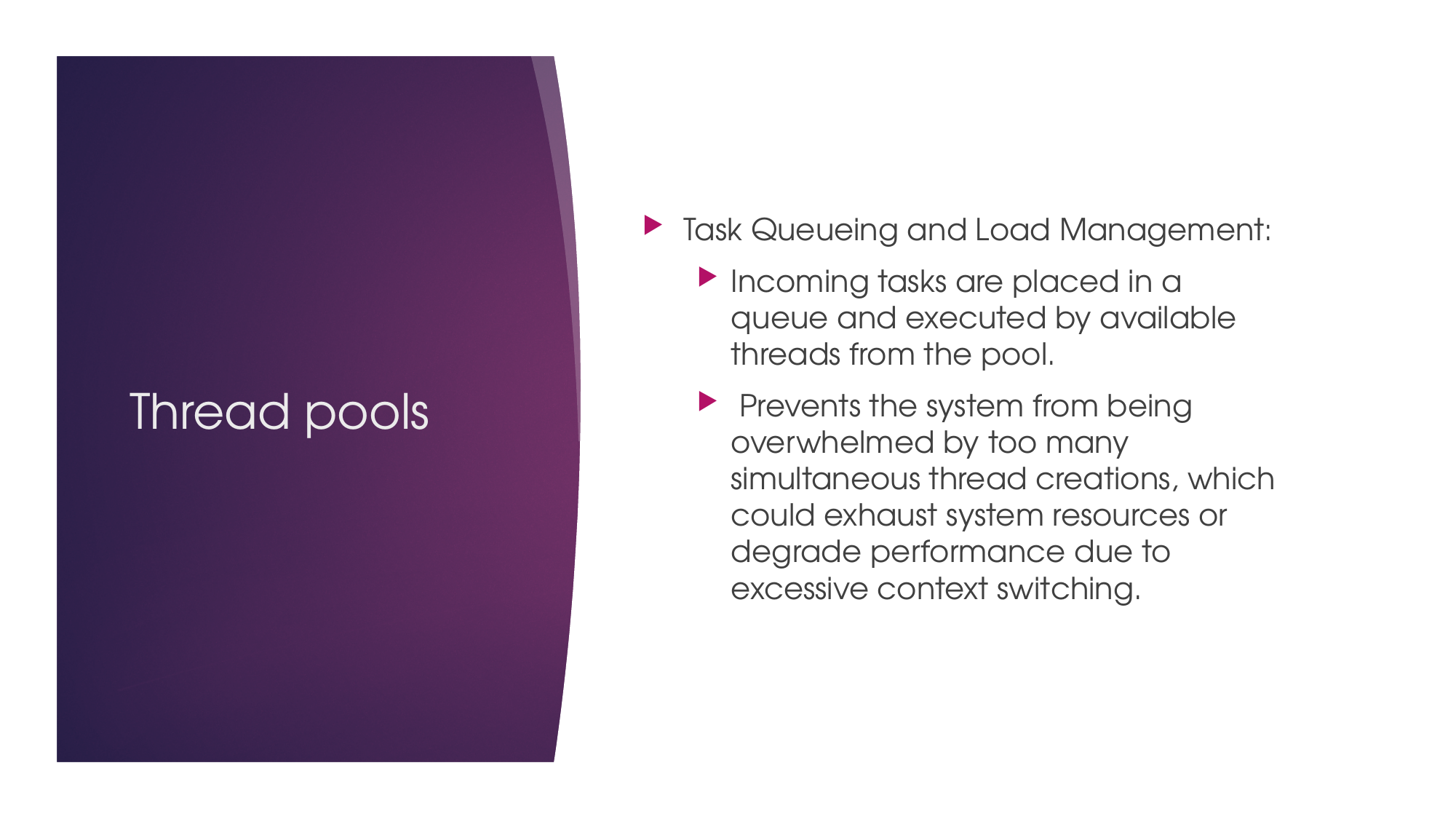

Task Queueing and Load Management:
Incoming tasks are placed in a queue and executed by available threads from the pool.
 Prevents the system from being overwhelmed by too many simultaneous thread creations, which could exhaust system resources or degrade performance due to excessive context switching.
# Thread pools